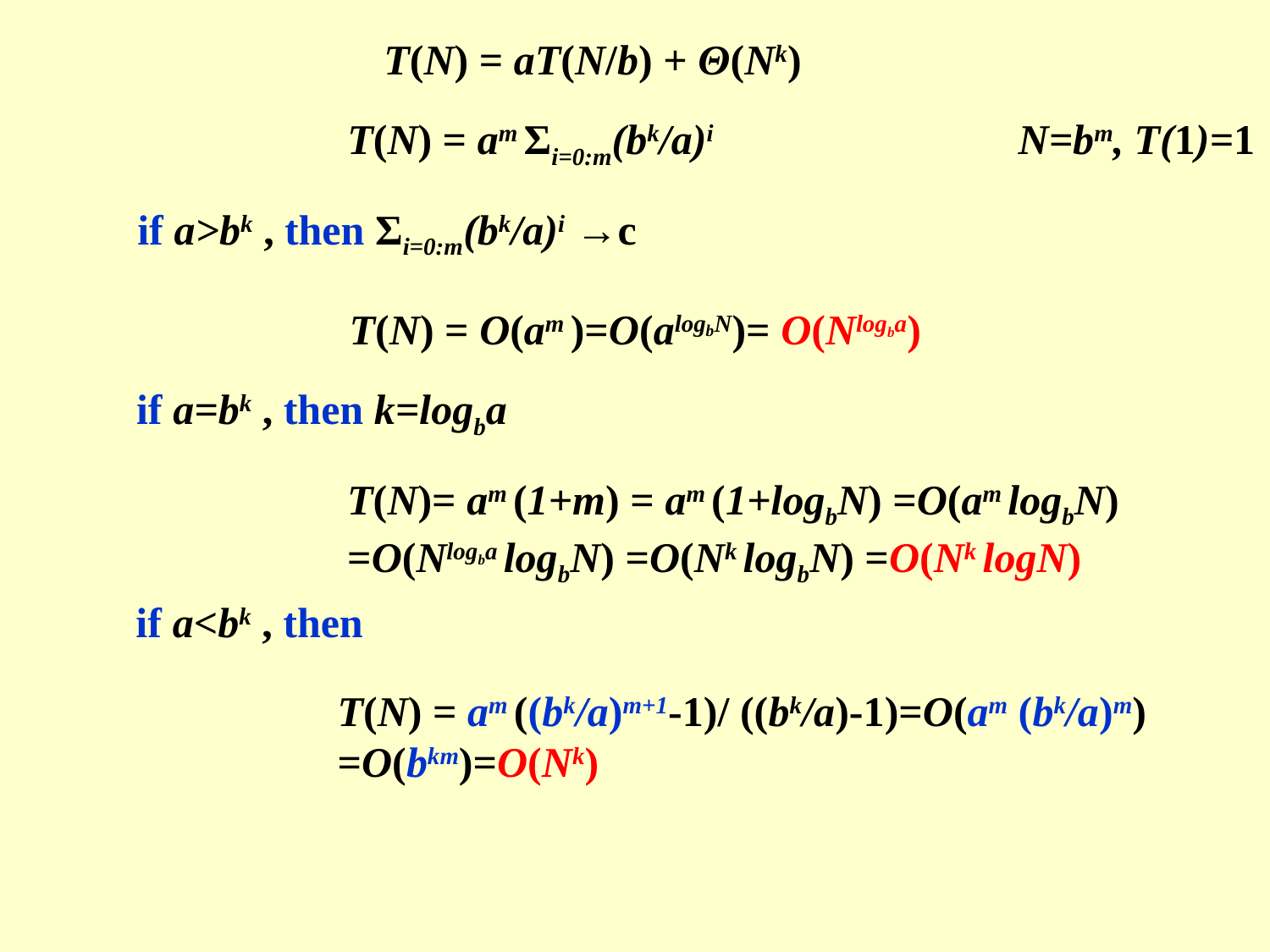

T(N) = aT(N/b) + Θ(Nk)
T(N) = am Σi=0:m(bk/a)i
N=bm, T(1)=1
if a>bk , then Σi=0:m(bk/a)i →c
T(N) = O(am )=O(alogbN)= O(Nlogba)
if a=bk , then k=logba
T(N)= am (1+m) = am (1+logbN) =O(am logbN) =O(Nlogba logbN) =O(Nk logbN) =O(Nk logN)
if a<bk , then
T(N) = am ((bk/a)m+1-1)/ ((bk/a)-1)=O(am (bk/a)m)
=O(bkm)=O(Nk)